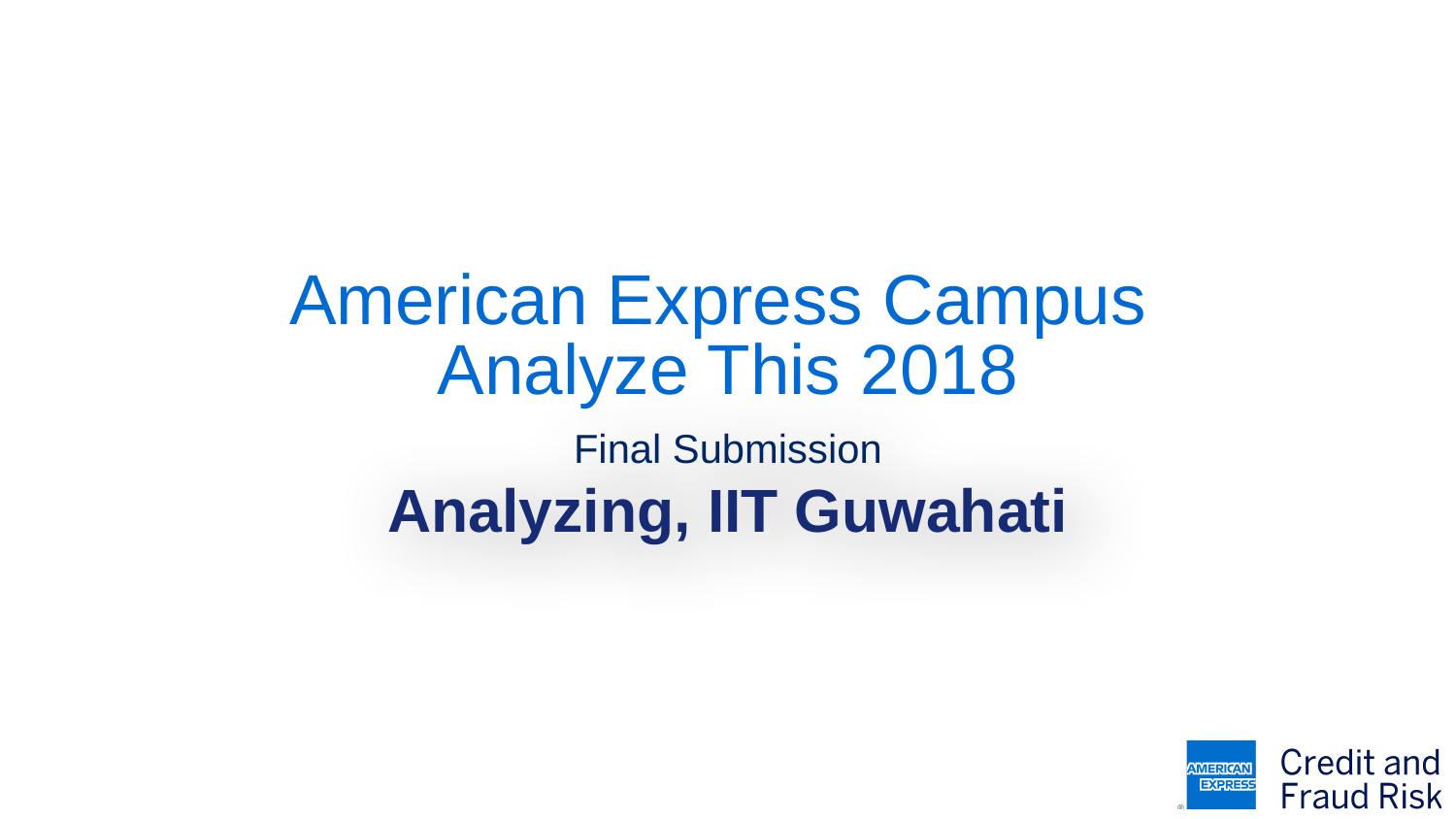

# American Express Campus Analyze This 2018
Final Submission
Analyzing, IIT Guwahati